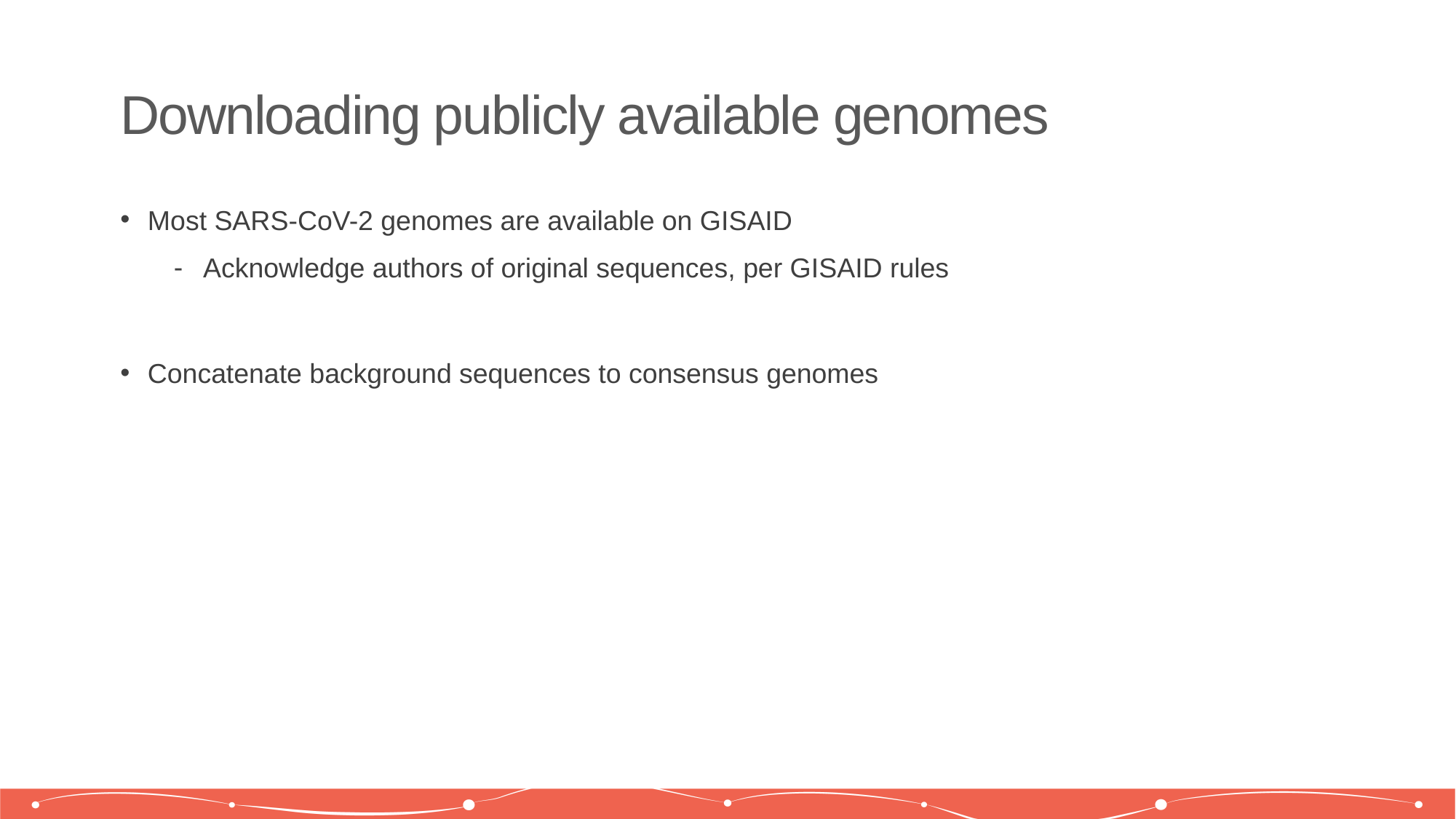

# Downloading publicly available genomes
Most SARS-CoV-2 genomes are available on GISAID
Acknowledge authors of original sequences, per GISAID rules

Concatenate background sequences to consensus genomes